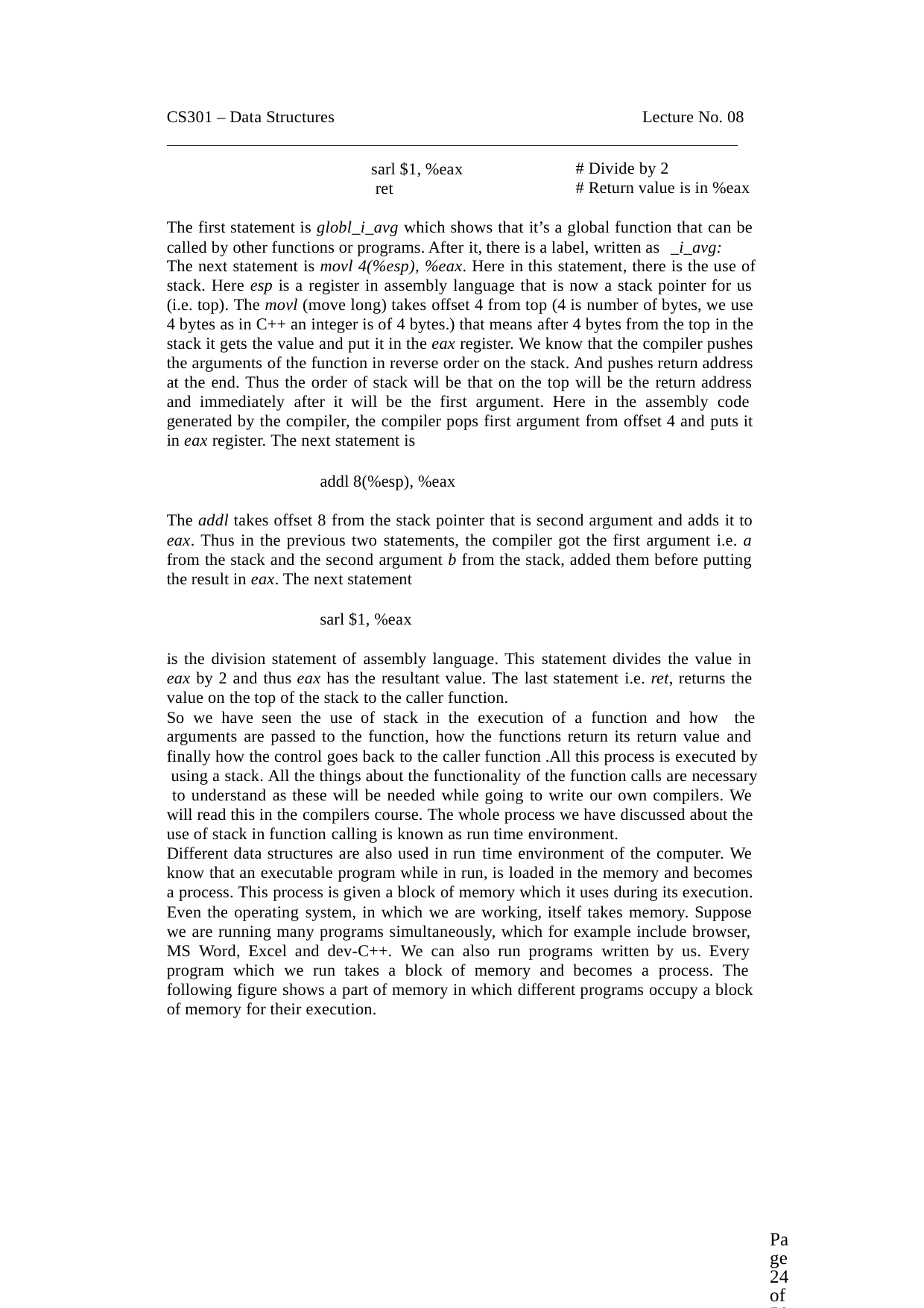

CS301 – Data Structures
Lecture No. 08

# Divide by 2
# Return value is in %eax
sarl $1, %eax  ret
The first statement is globl_i_avg which shows that it’s a global function that can be  called by other functions or programs. After it, there is a label, written as  _i_avg:
The next statement is movl 4(%esp), %eax. Here in this statement, there is the use of
stack. Here esp is a register in assembly language that is now a stack pointer for us  (i.e. top). The movl (move long) takes offset 4 from top (4 is number of bytes, we use  4 bytes as in C++ an integer is of 4 bytes.) that means after 4 bytes from the top in the  stack it gets the value and put it in the eax register. We know that the compiler pushes  the arguments of the function in reverse order on the stack. And pushes return address  at the end. Thus the order of stack will be that on the top will be the return address  and immediately after it will be the first argument. Here in the assembly code  generated by the compiler, the compiler pops first argument from offset 4 and puts it  in eax register. The next statement is

addl 8(%esp), %eax

The addl takes offset 8 from the stack pointer that is second argument and adds it to  eax. Thus in the previous two statements, the compiler got the first argument i.e. a  from the stack and the second argument b from the stack, added them before putting  the result in eax. The next statement

sarl $1, %eax

is the division statement of assembly language. This statement divides the value in  eax by 2 and thus eax has the resultant value. The last statement i.e. ret, returns the  value on the top of the stack to the caller function.
So  we  have  seen  the  use  of  stack  in  the  execution  of  a  function  and  how   the
arguments are passed to the function, how the functions return its return value and  finally how the control goes back to the caller function .All this process is executed by  using a stack. All the things about the functionality of the function calls are necessary  to understand as these will be needed while going to write our own compilers. We  will read this in the compilers course. The whole process we have discussed about the  use of stack in function calling is known as run time environment.
Different data structures are also used in run time environment of the computer. We  know that an executable program while in run, is loaded in the memory and becomes  a process. This process is given a block of memory which it uses during its execution.  Even the operating system, in which we are working, itself takes memory. Suppose  we are running many programs simultaneously, which for example include browser,  MS Word, Excel and dev-C++. We can also run programs written by us. Every  program which we run takes a block of memory and becomes a process. The  following figure shows a part of memory in which different programs occupy a block  of memory for their execution.
Page 24 of 505